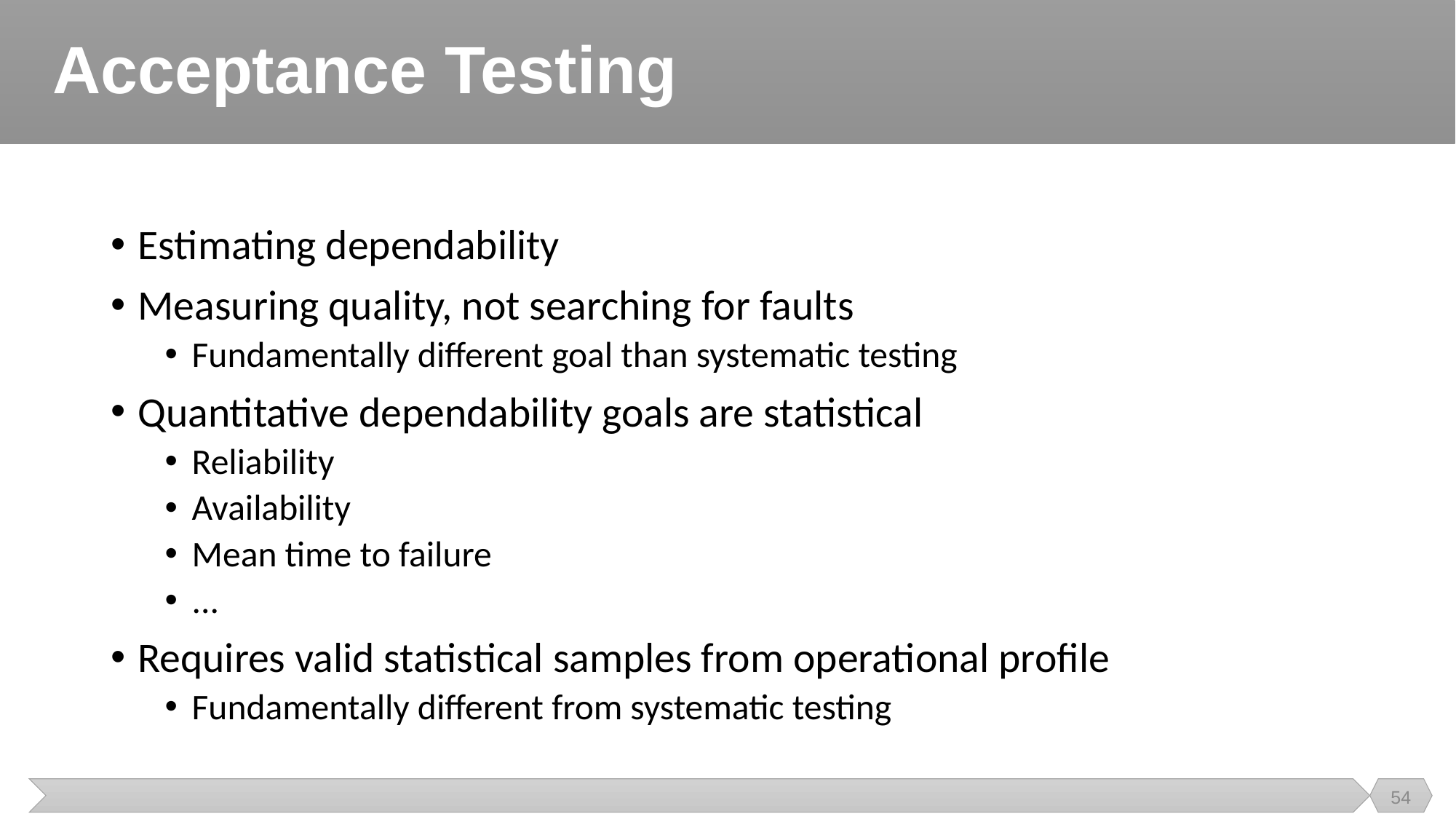

# Acceptance Testing
Estimating dependability
Measuring quality, not searching for faults
Fundamentally different goal than systematic testing
Quantitative dependability goals are statistical
Reliability
Availability
Mean time to failure
...
Requires valid statistical samples from operational profile
Fundamentally different from systematic testing
54